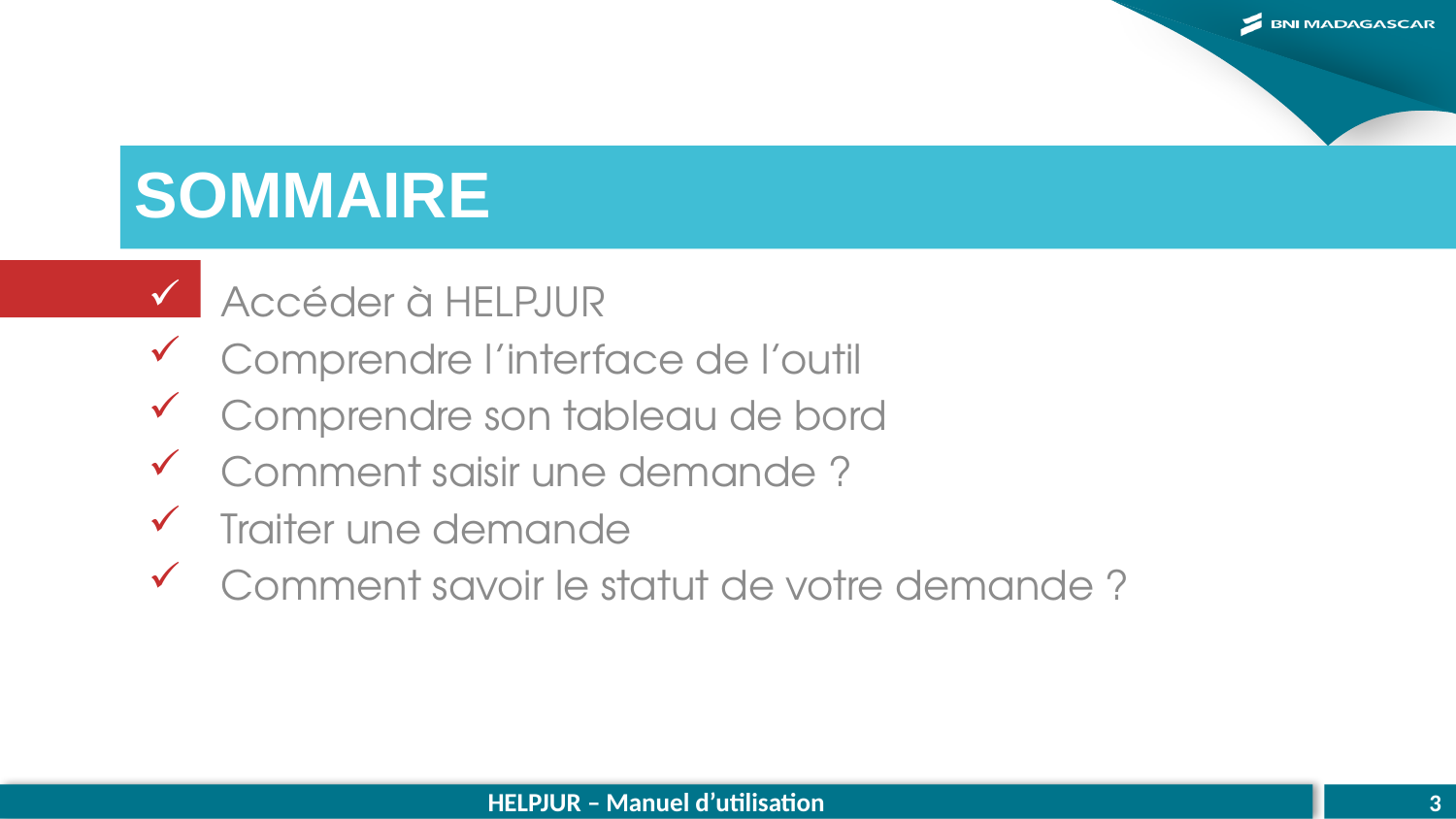

# Sommaire

Accéder à HELPJUR
Comprendre l’interface de l’outil
Comprendre son tableau de bord
Comment saisir une demande ?
Traiter une demande
Comment savoir le statut de votre demande ?

HELPJUR – Manuel d’utilisation
3